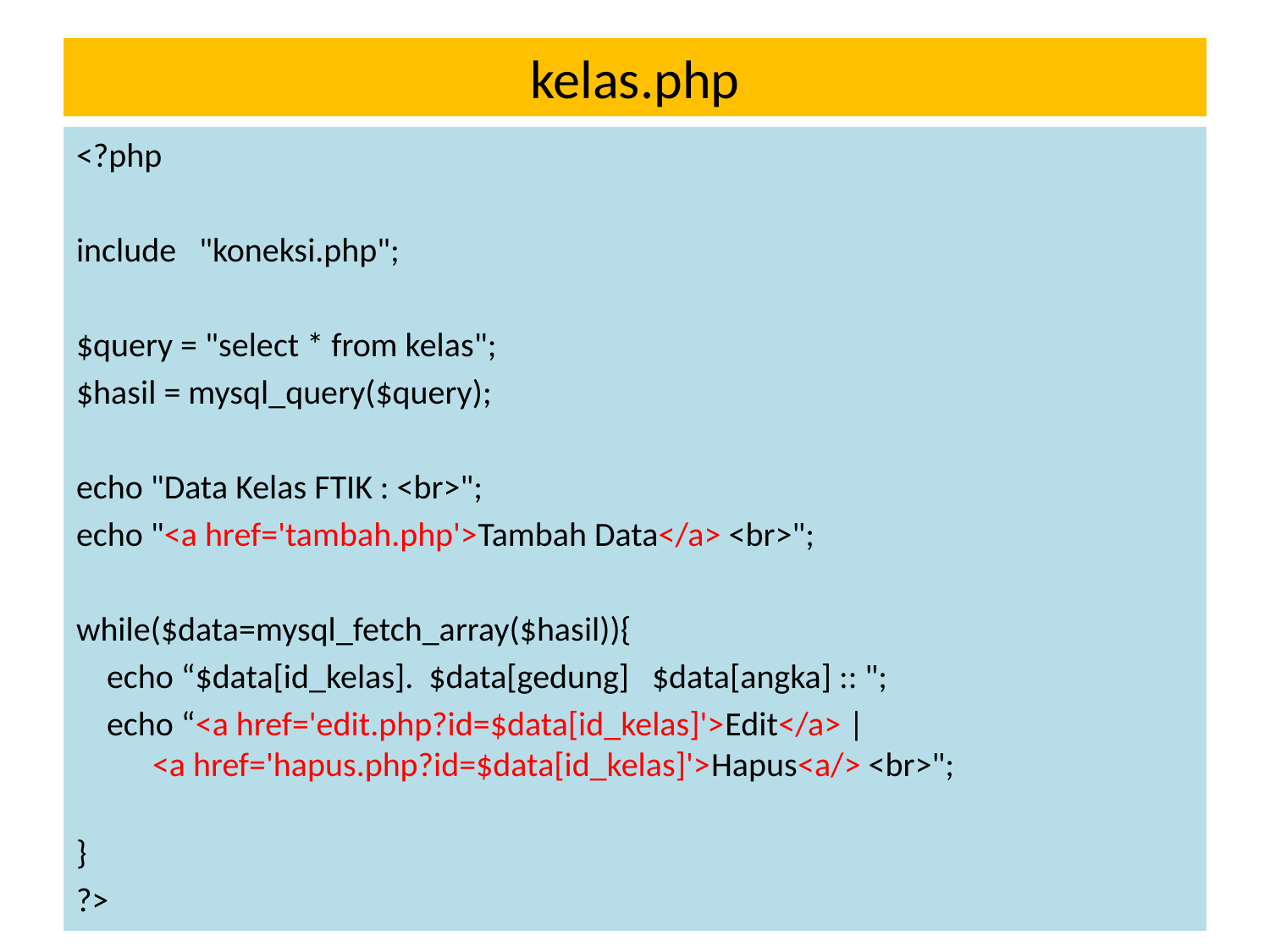

# kelas.php
<?php

include   "koneksi.php";

$query = "select * from kelas";
$hasil = mysql_query($query);

echo "Data Kelas FTIK : <br>";
echo "<a href='tambah.php'>Tambah Data</a> <br>";

while($data=mysql_fetch_array($hasil)){
    echo “$data[id_kelas].  $data[gedung]   $data[angka] :: ";
    echo “<a href='edit.php?id=$data[id_kelas]'>Edit</a> |
	<a href='hapus.php?id=$data[id_kelas]'>Hapus<a/> <br>";
}
?>